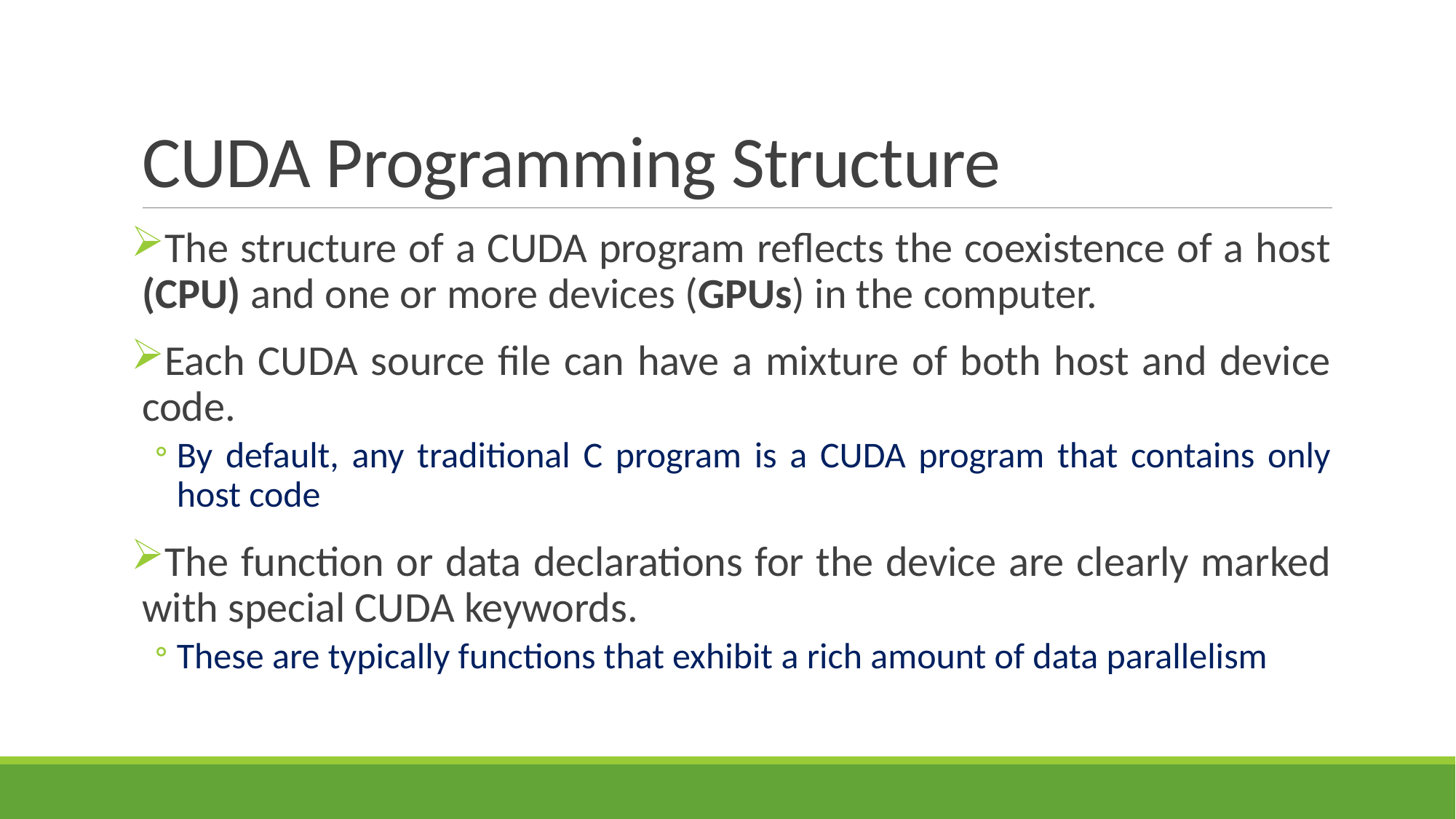

# CUDA Programming Structure
The structure of a CUDA program reflects the coexistence of a host (CPU) and one or more devices (GPUs) in the computer.
Each CUDA source file can have a mixture of both host and device code.
By default, any traditional C program is a CUDA program that contains only host code
The function or data declarations for the device are clearly marked with special CUDA keywords.
These are typically functions that exhibit a rich amount of data parallelism